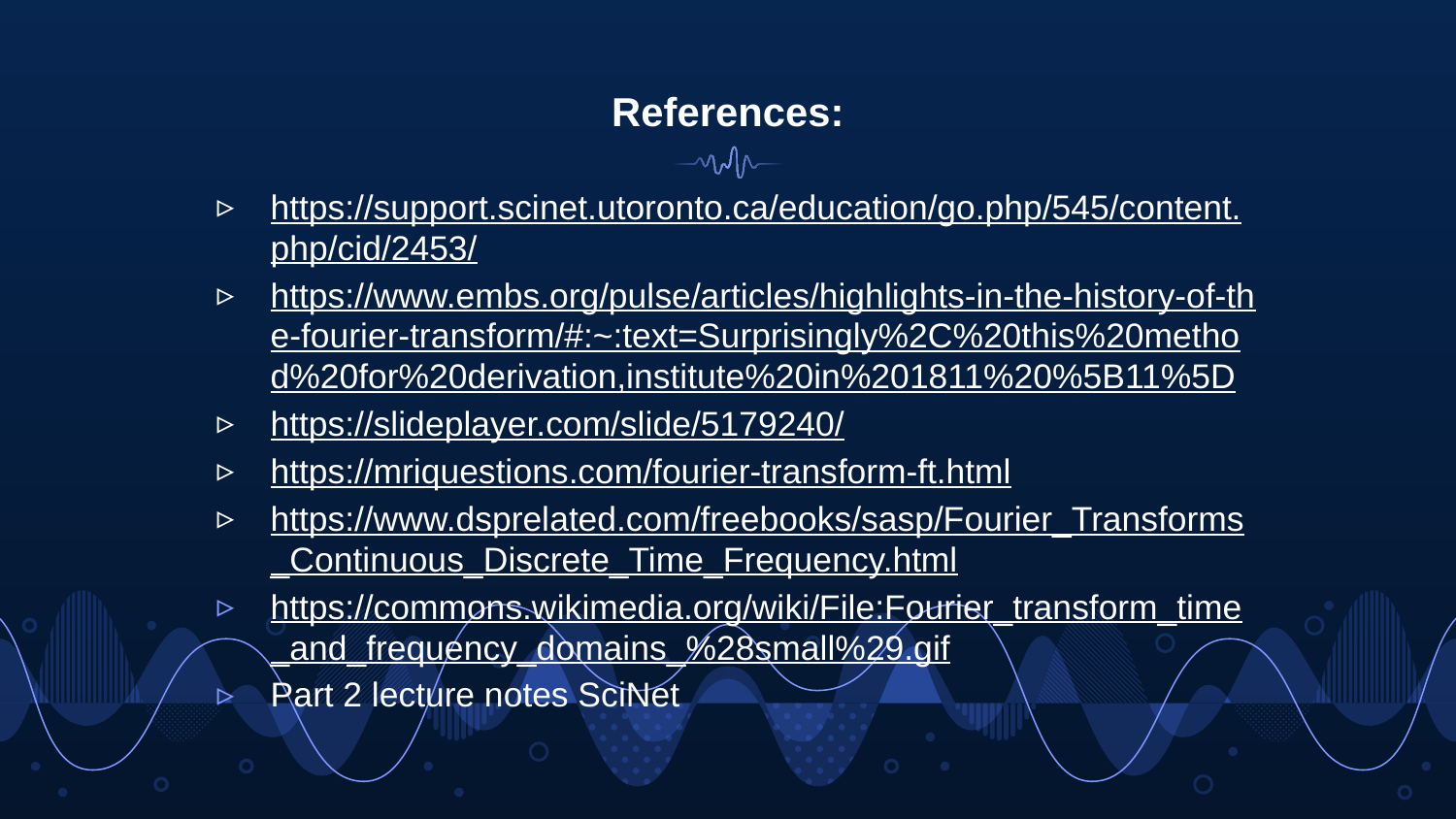

# References:
https://support.scinet.utoronto.ca/education/go.php/545/content.php/cid/2453/
https://www.embs.org/pulse/articles/highlights-in-the-history-of-the-fourier-transform/#:~:text=Surprisingly%2C%20this%20method%20for%20derivation,institute%20in%201811%20%5B11%5D
https://slideplayer.com/slide/5179240/
https://mriquestions.com/fourier-transform-ft.html
https://www.dsprelated.com/freebooks/sasp/Fourier_Transforms_Continuous_Discrete_Time_Frequency.html
https://commons.wikimedia.org/wiki/File:Fourier_transform_time_and_frequency_domains_%28small%29.gif
Part 2 lecture notes SciNet